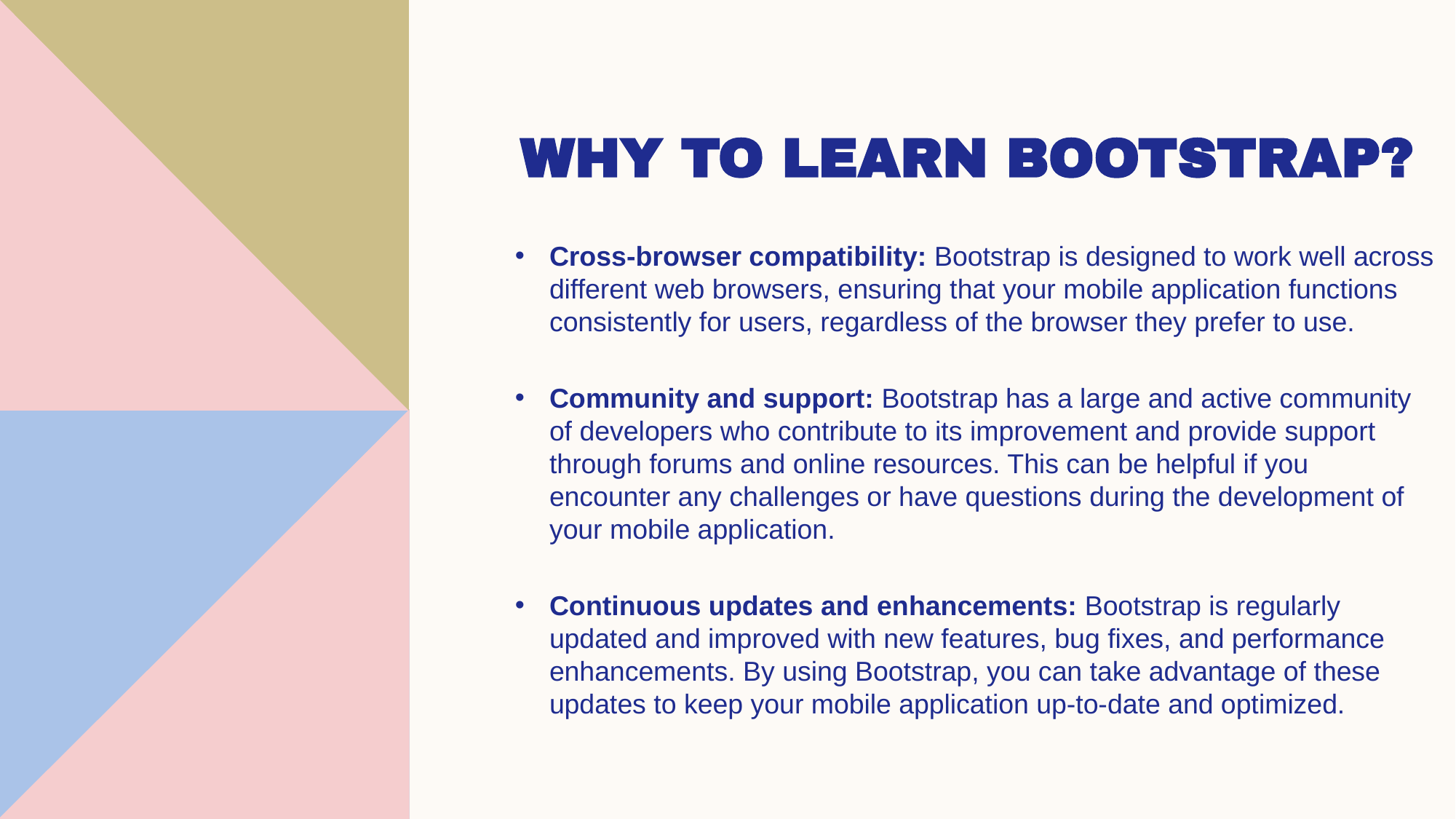

# Why to Learn Bootstrap?
Cross-browser compatibility: Bootstrap is designed to work well across different web browsers, ensuring that your mobile application functions consistently for users, regardless of the browser they prefer to use.

Community and support: Bootstrap has a large and active community of developers who contribute to its improvement and provide support through forums and online resources. This can be helpful if you encounter any challenges or have questions during the development of your mobile application.

Continuous updates and enhancements: Bootstrap is regularly updated and improved with new features, bug fixes, and performance enhancements. By using Bootstrap, you can take advantage of these updates to keep your mobile application up-to-date and optimized.